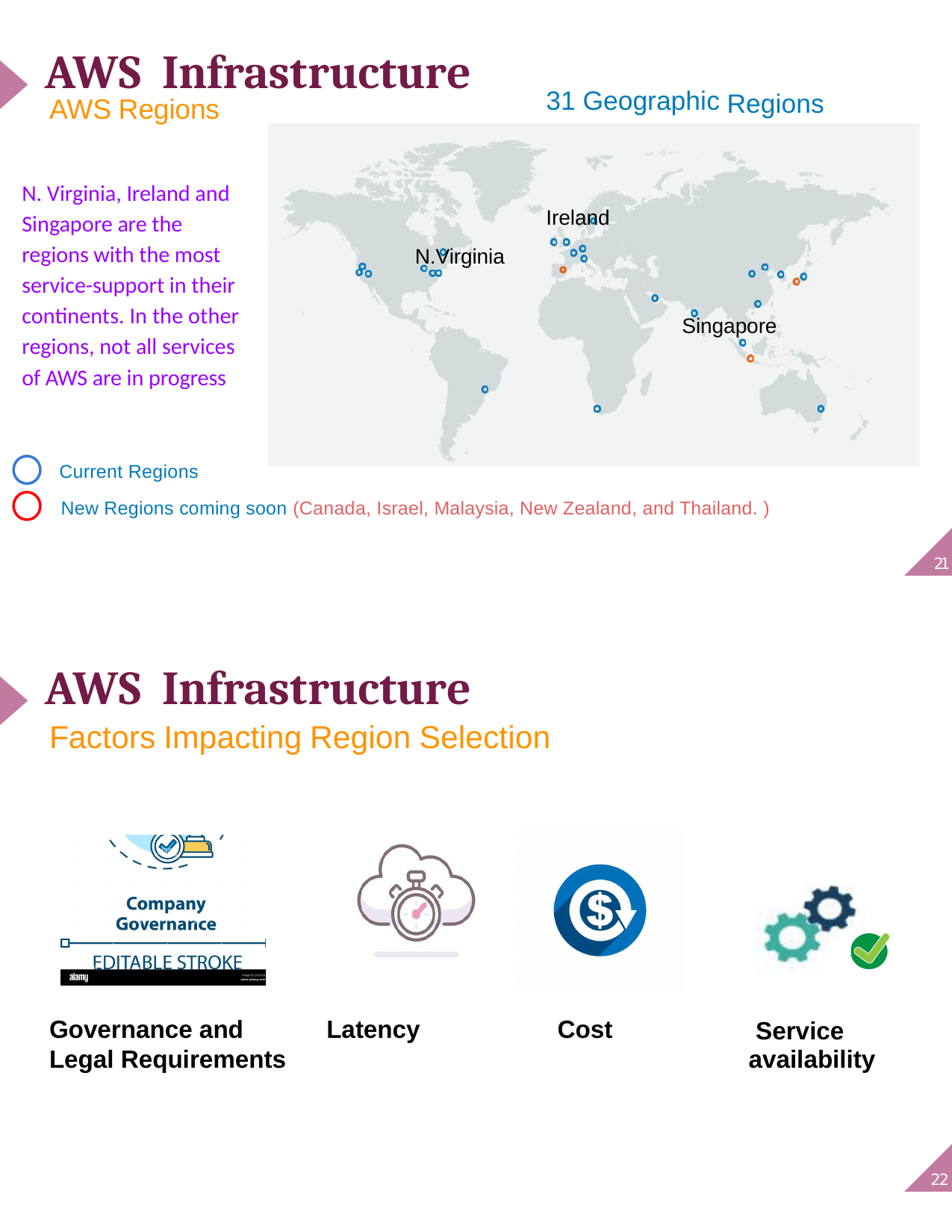

AWS  Infrastructure

AWS Regions

31 Geographic

Regions

Current Regions

N. Virginia, Ireland and
Singapore are the
regions with the most
service-support in their
continents. In the other
regions, not all services
of AWS are in progress

Ireland
21

N.Virginia

Singapore

New Regions coming soon (Canada, Israel, Malaysia, New Zealand, and Thailand. )

21

AWS  Infrastructure

Factors
Impacting
Region
Selection

22

Governance and
Legal Requirements

Latency

Cost

Service availability

22